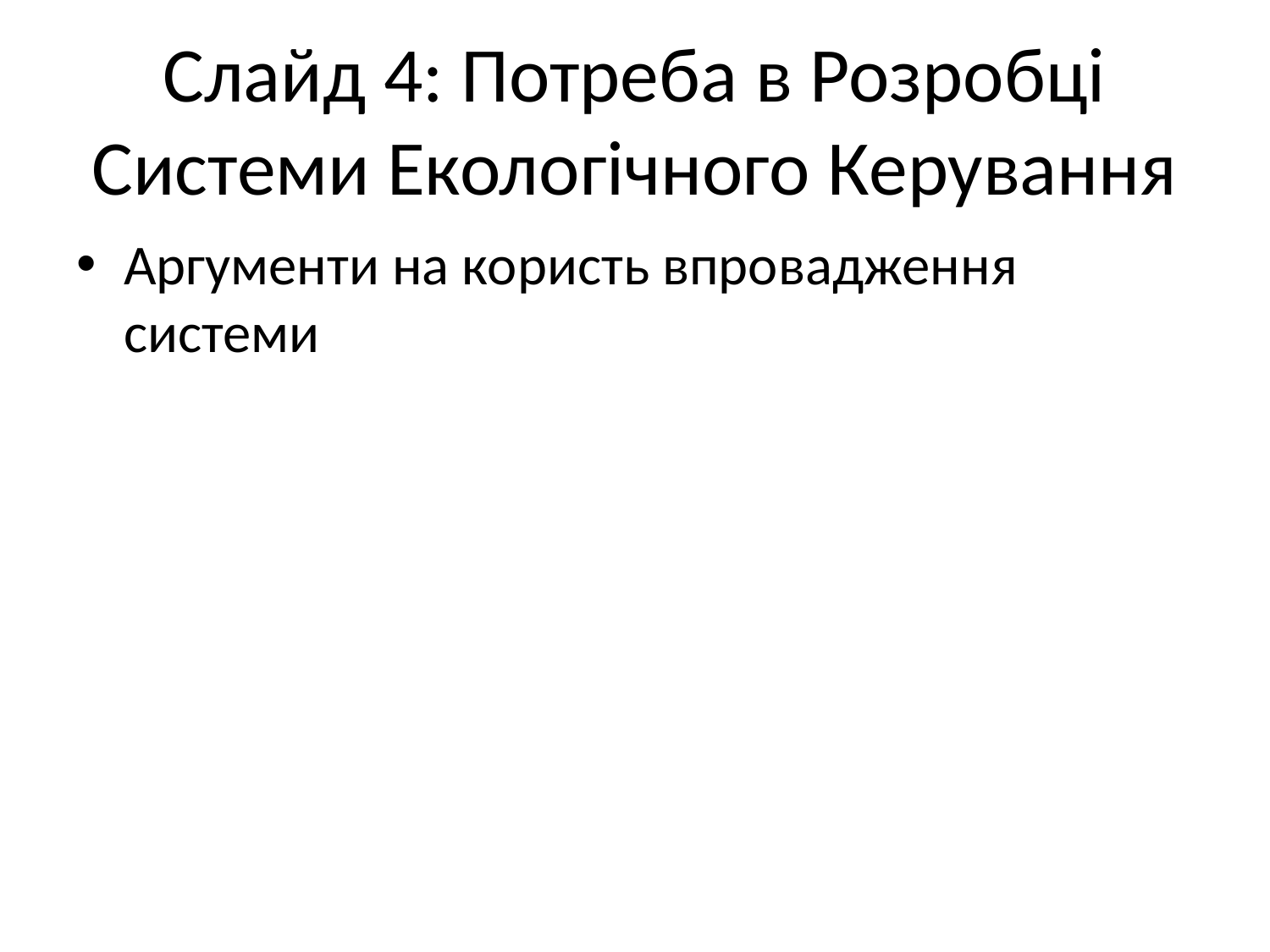

# Слайд 4: Потреба в Розробці Системи Екологічного Керування
Аргументи на користь впровадження системи